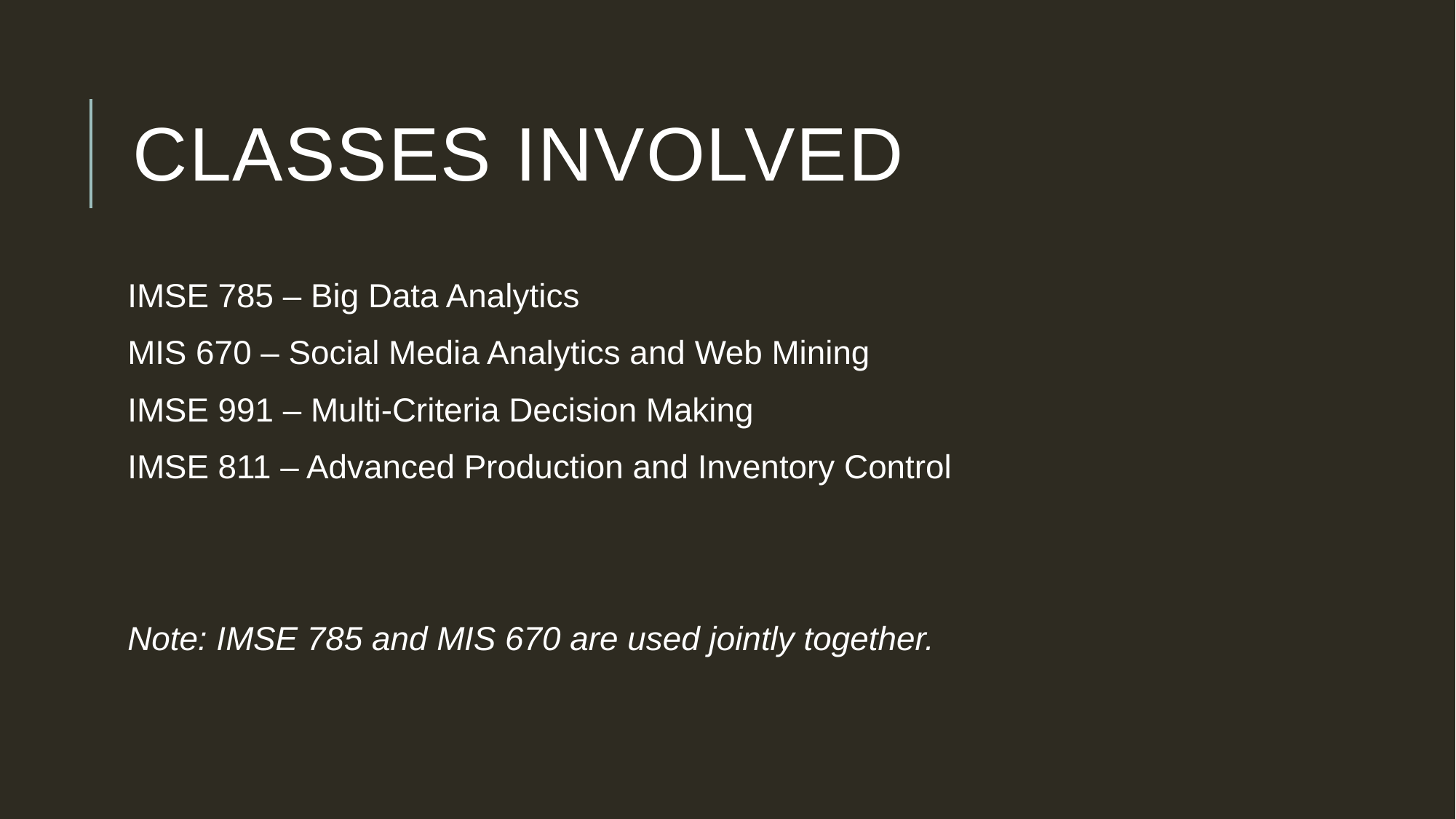

# Classes Involved
IMSE 785 – Big Data Analytics
MIS 670 – Social Media Analytics and Web Mining
IMSE 991 – Multi-Criteria Decision Making
IMSE 811 – Advanced Production and Inventory Control

Note: IMSE 785 and MIS 670 are used jointly together.